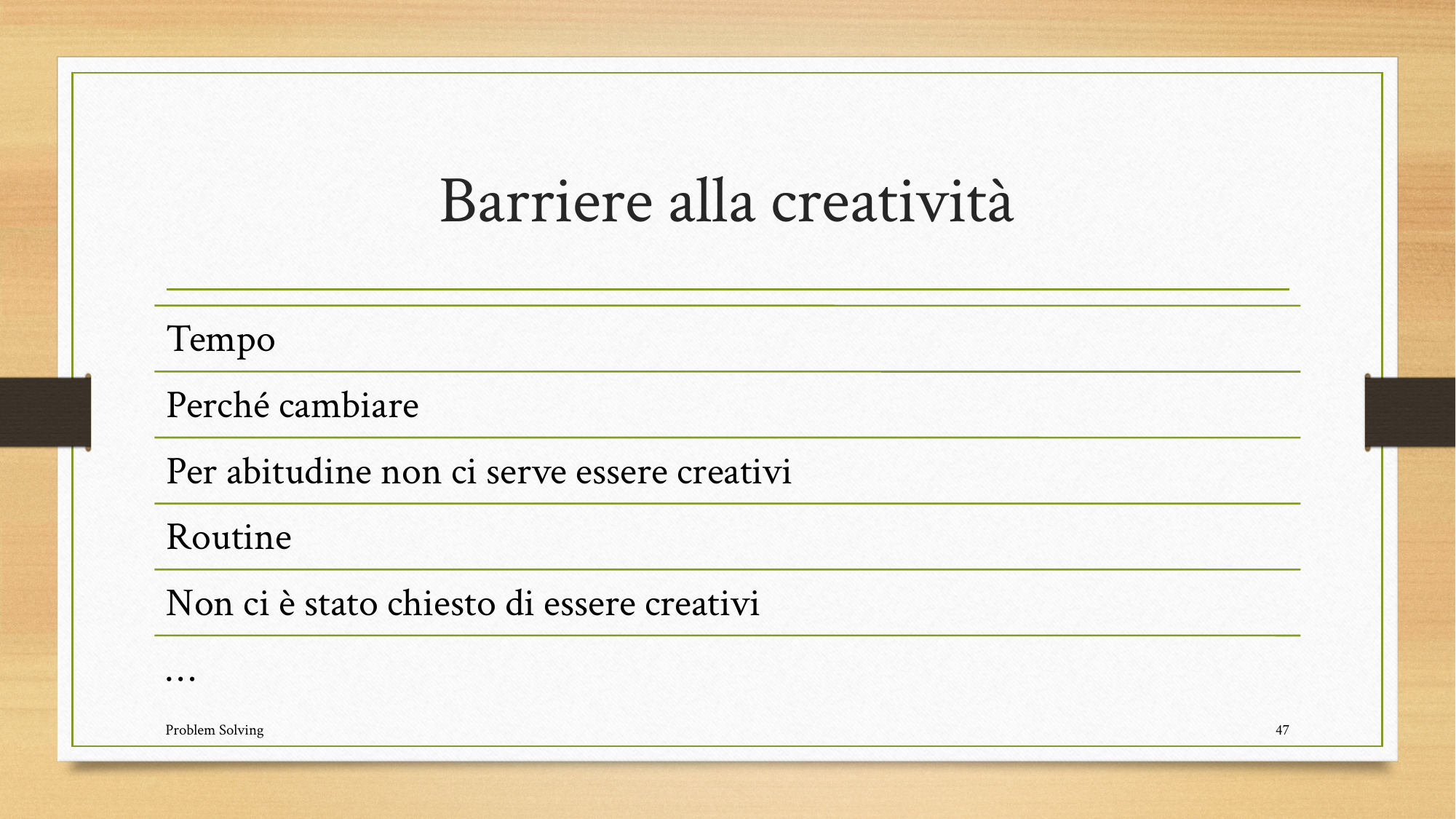

# Barriere alla creatività
Tempo
Perché cambiare
Per abitudine non ci serve essere creativi
Routine
Non ci è stato chiesto di essere creativi
…
Problem Solving
47